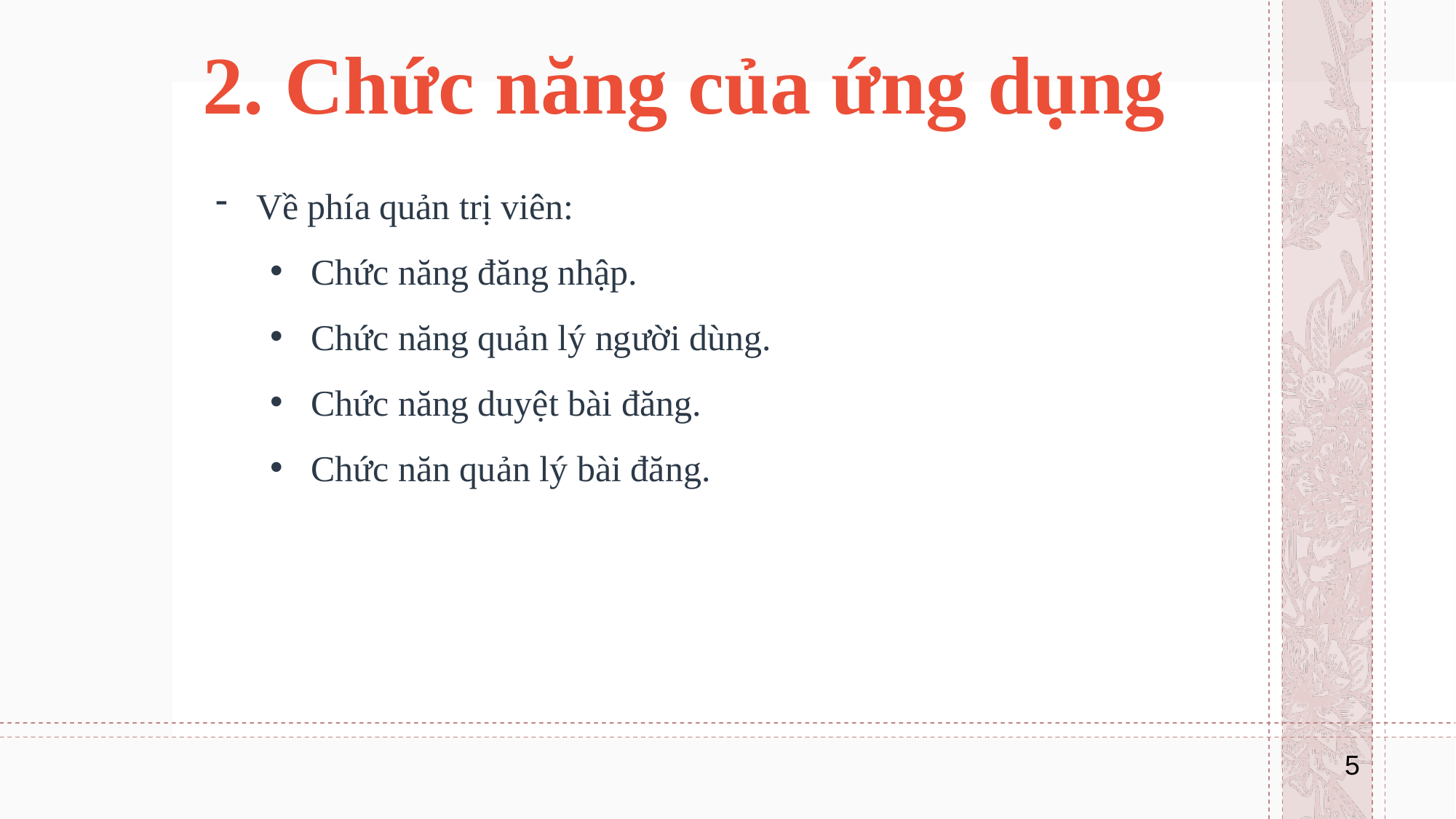

2. Chức năng của ứng dụng
Về phía quản trị viên:
Chức năng đăng nhập.
Chức năng quản lý người dùng.
Chức năng duyệt bài đăng.
Chức năn quản lý bài đăng.

5